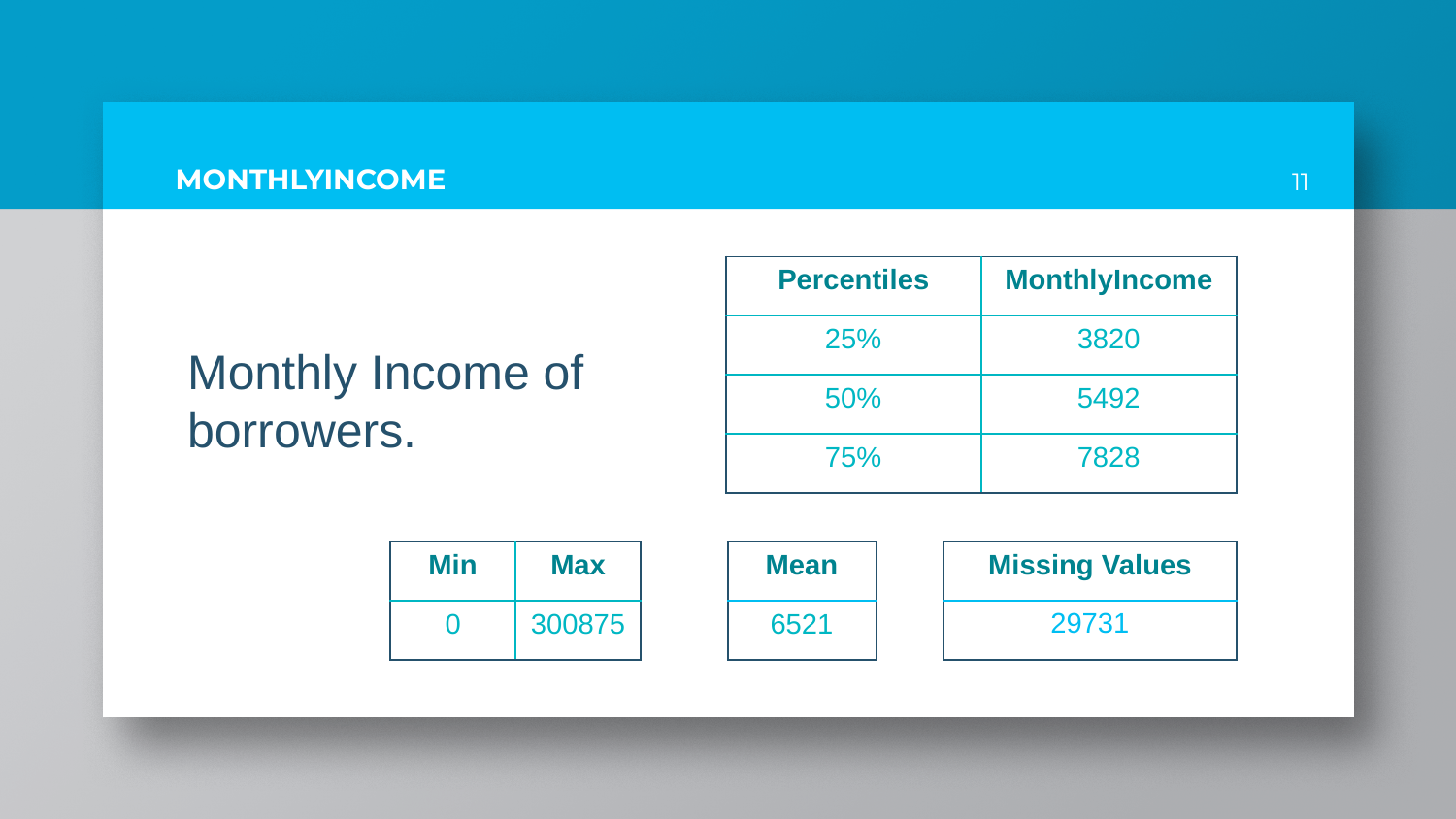

# MONTHLYINCOME
11
| Percentiles | MonthlyIncome |
| --- | --- |
| 25% | 3820 |
| 50% | 5492 |
| 75% | 7828 |
Monthly Income of borrowers.
| Missing Values |
| --- |
| 29731 |
| Min | Max |
| --- | --- |
| 0 | 300875 |
| Mean |
| --- |
| 6521 |